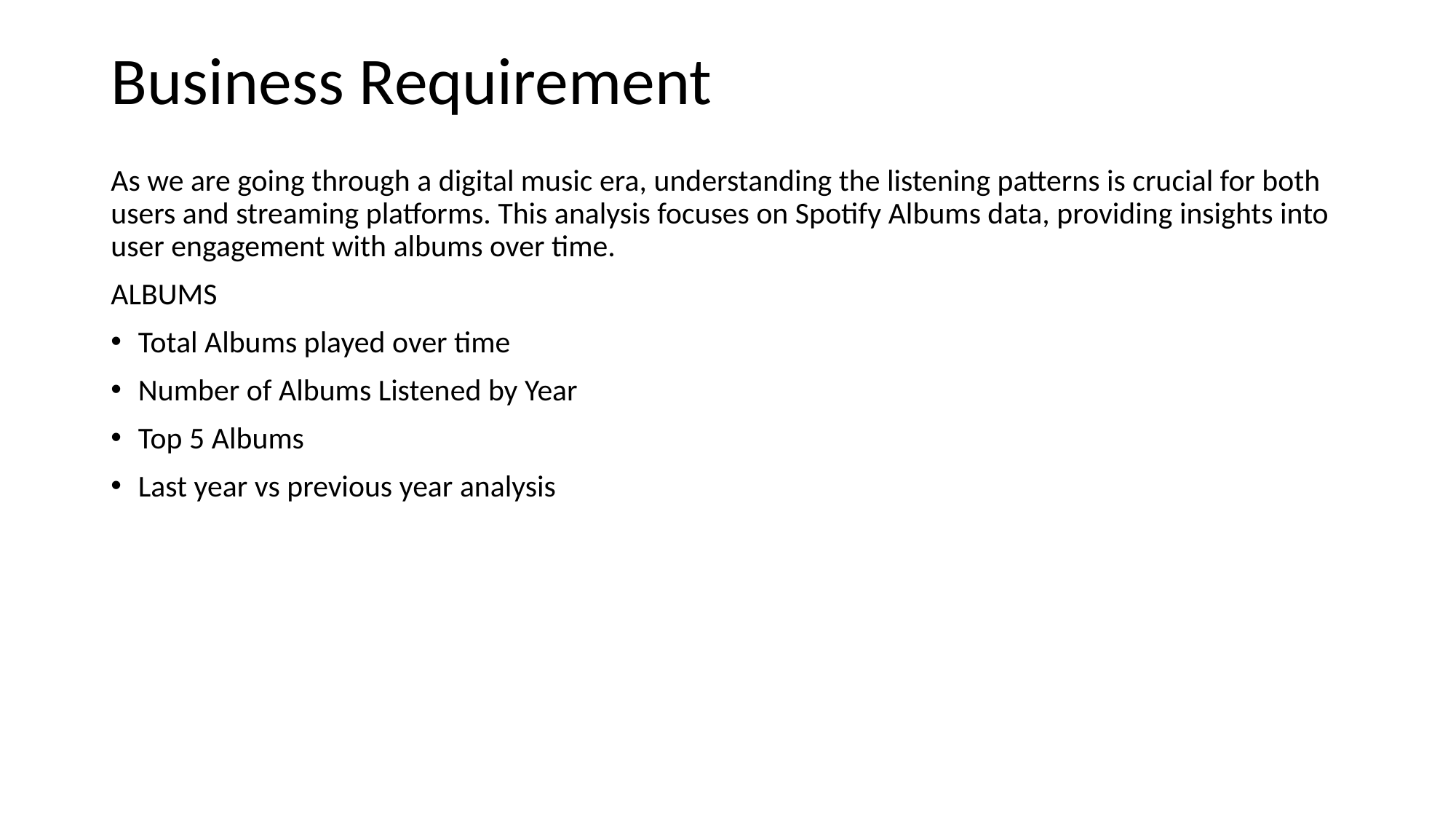

# Business Requirement
As we are going through a digital music era, understanding the listening patterns is crucial for both users and streaming platforms. This analysis focuses on Spotify Albums data, providing insights into user engagement with albums over time.
ALBUMS
Total Albums played over time
Number of Albums Listened by Year
Top 5 Albums
Last year vs previous year analysis